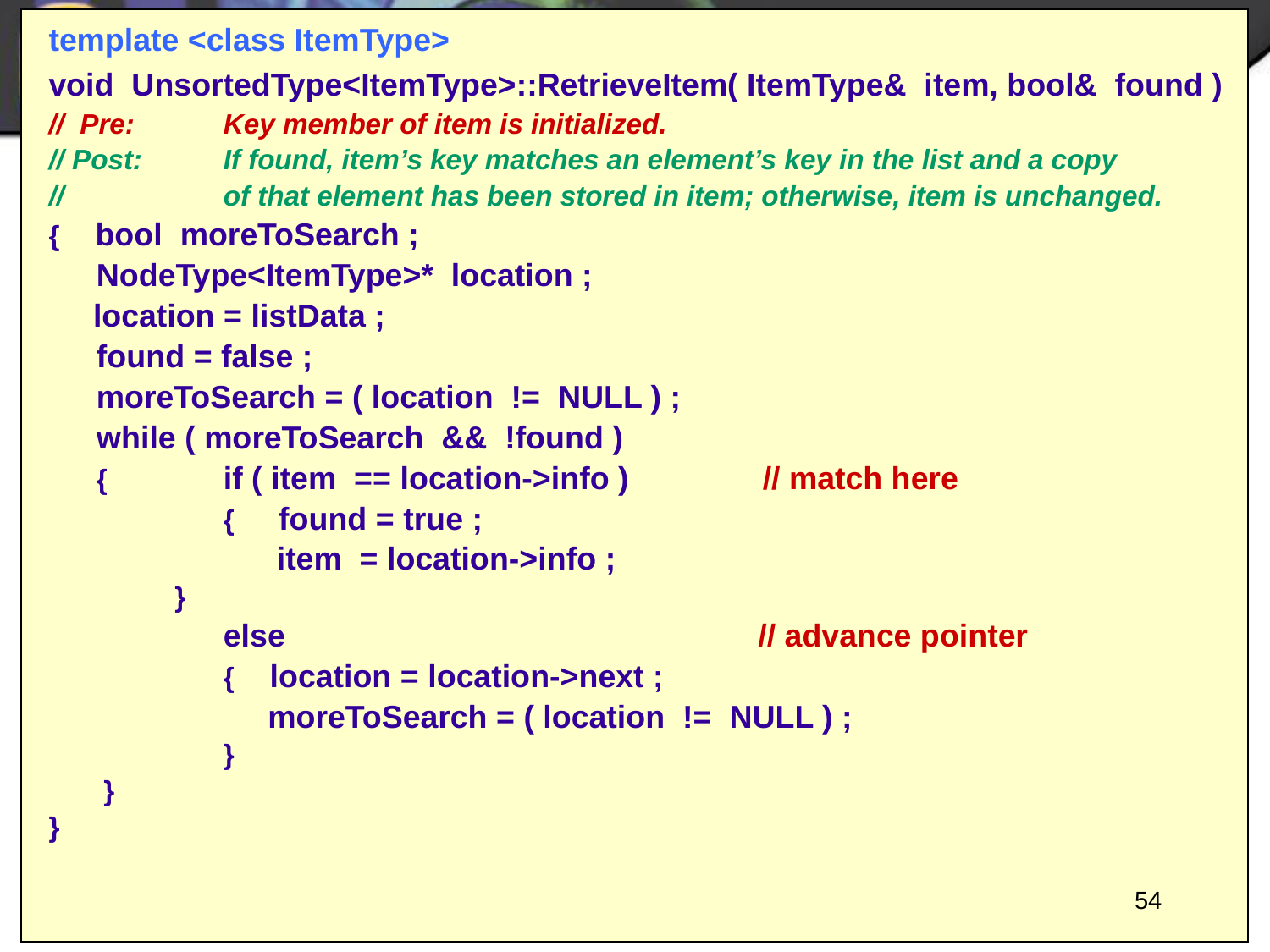

template <class ItemType>
void  UnsortedType<ItemType>::RetrieveItem( ItemType&  item, bool&  found )
//  Pre: 	Key member of item is initialized.
// Post:	If found, item’s key matches an element’s key in the list and a copy
//	   	of that element has been stored in item; otherwise, item is unchanged.
{    bool  moreToSearch ;
	NodeType<ItemType>*  location ;
     location = listData ;
	found = false ;
	moreToSearch = ( location  !=  NULL ) ;
	while ( moreToSearch  &&  !found )
	{	if ( item  == location->info )               // match here
    		{     found = true ;
		      item  = location->info ;
	          }
		else				   // advance pointer
		{    location = location->next ;
		     moreToSearch = ( location  !=  NULL ) ;
   		}
       }
}

54